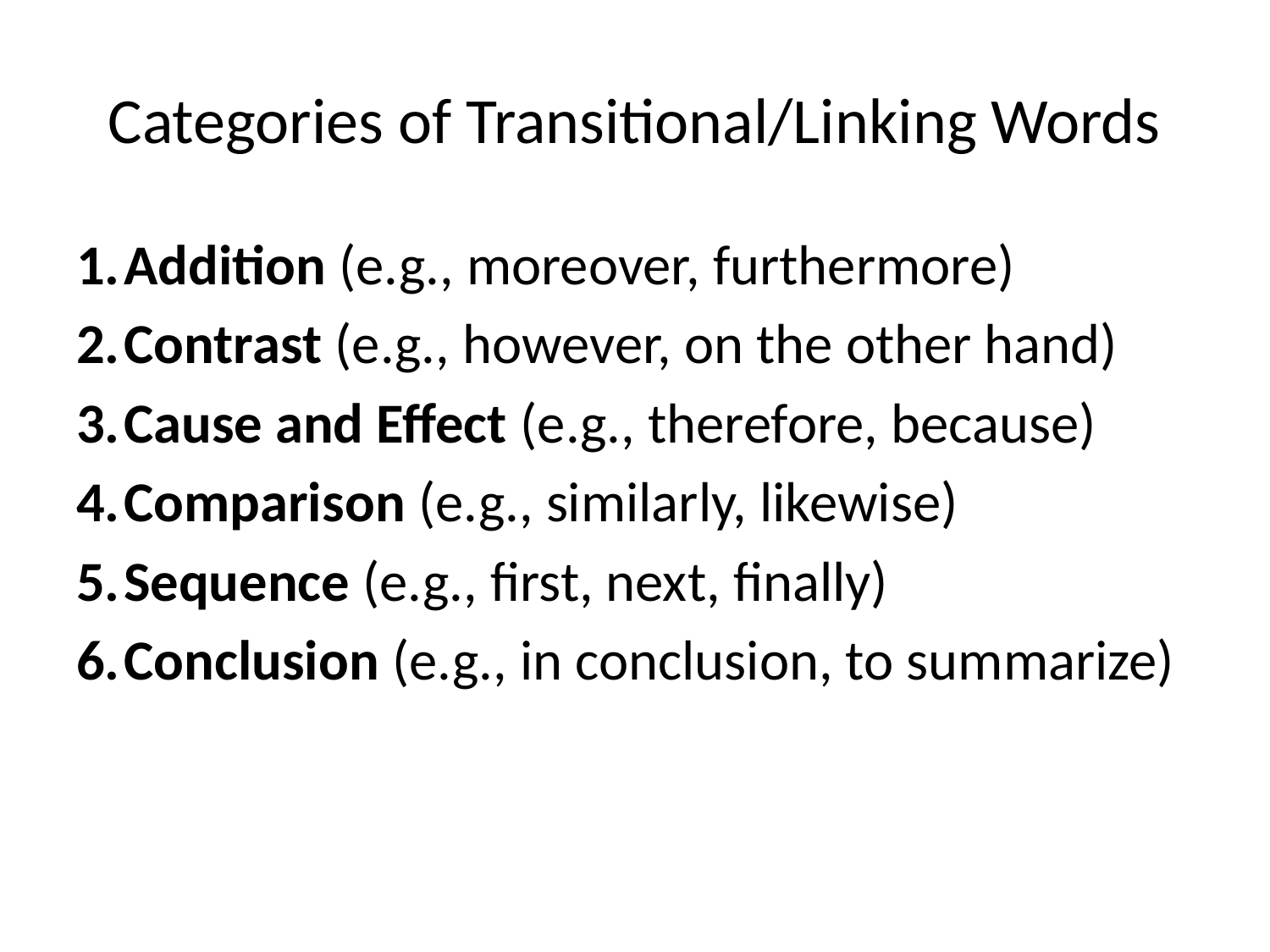

# Categories of Transitional/Linking Words
Addition (e.g., moreover, furthermore)
Contrast (e.g., however, on the other hand)
Cause and Effect (e.g., therefore, because)
Comparison (e.g., similarly, likewise)
Sequence (e.g., first, next, finally)
Conclusion (e.g., in conclusion, to summarize)